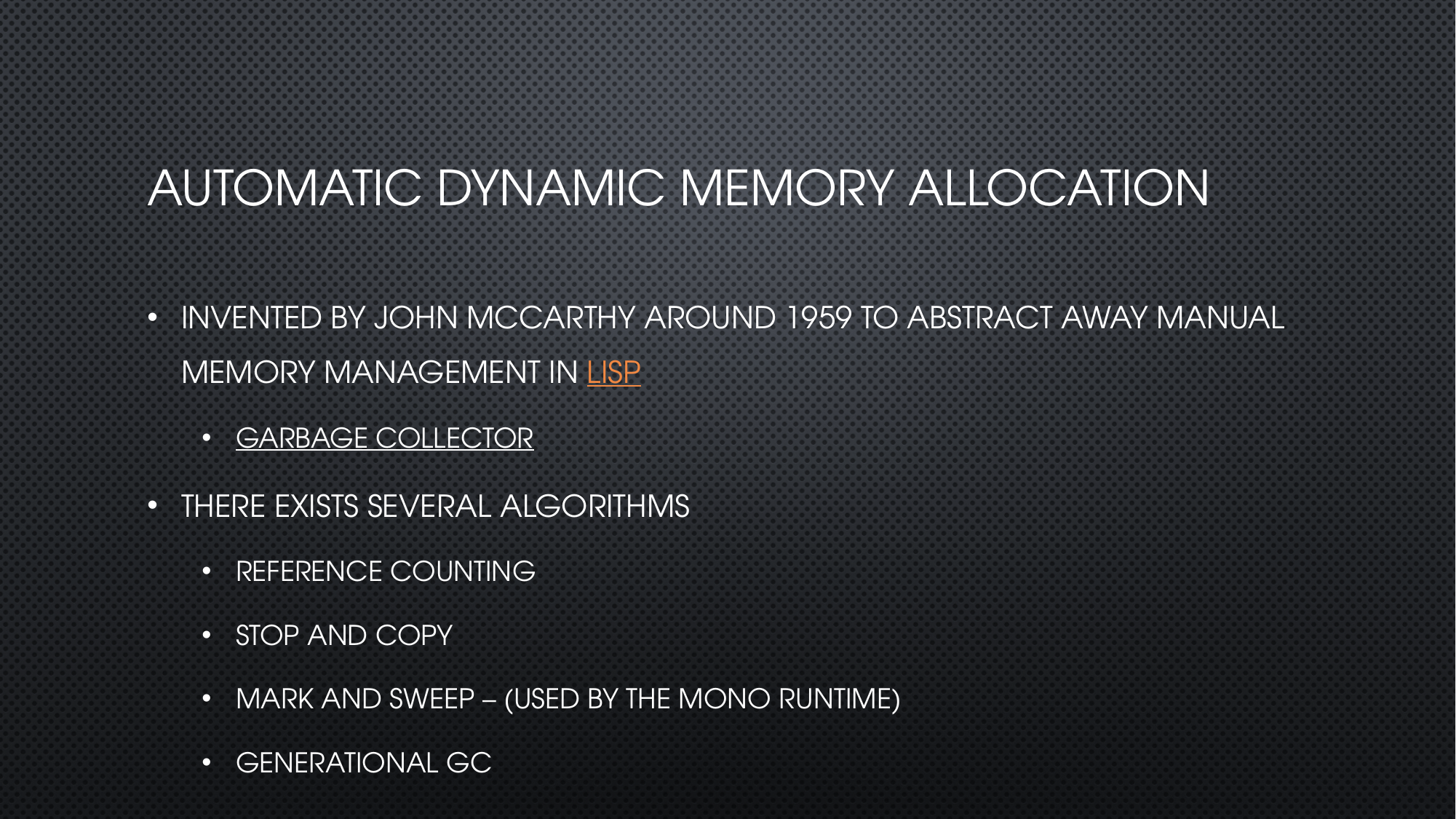

# Automatic dynamic Memory allocation
Invented by John McCarthy around 1959 to abstract away manual memory management in Lisp
Garbage Collector
There exists several algorithms
Reference counting
Stop and Copy
Mark and Sweep – (used by the mono runtime)
Generational GC